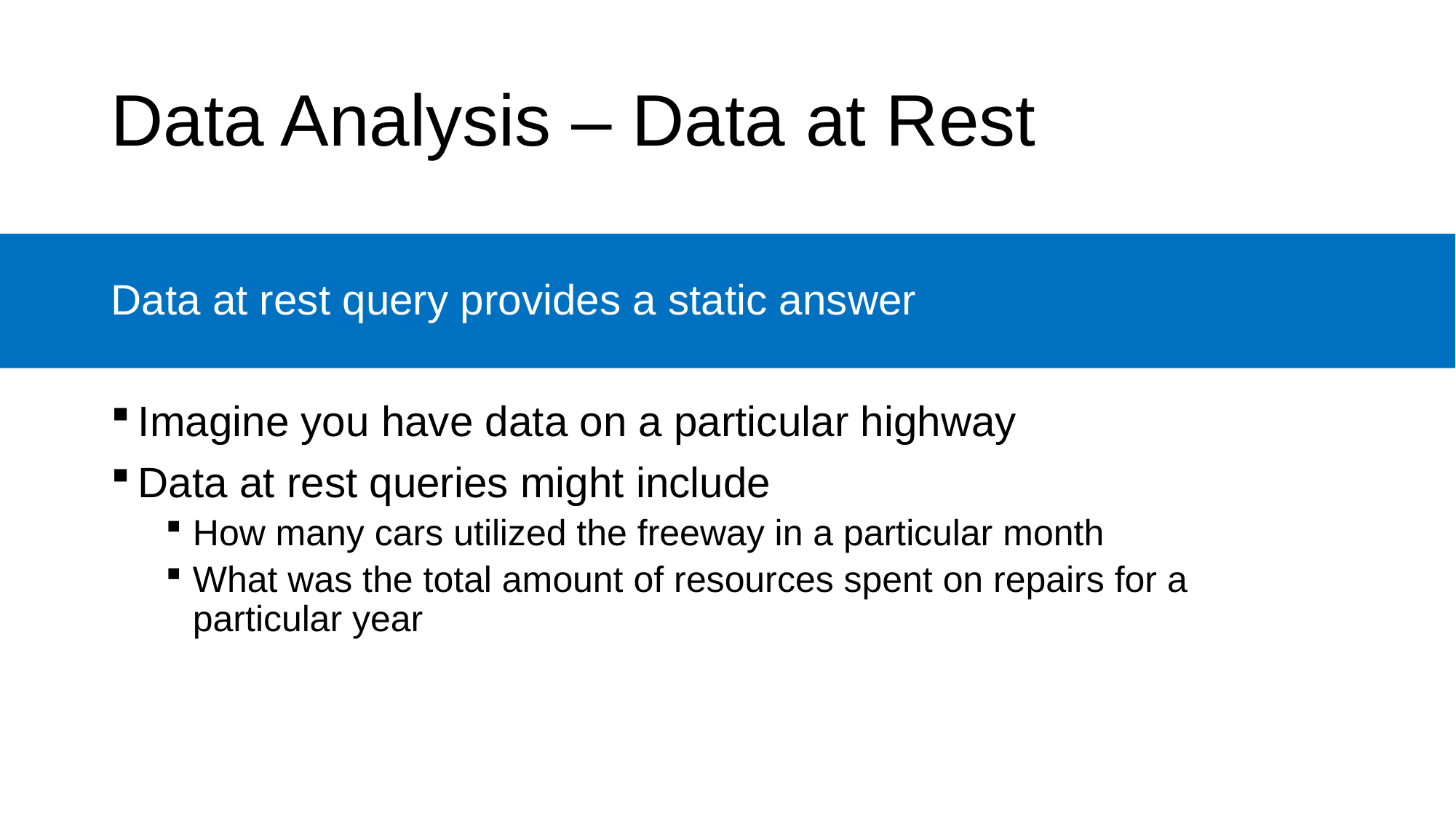

# Data Analysis – Data at Rest

Data at rest query provides a static answer
Imagine you have data on a particular highway
Data at rest queries might include
How many cars utilized the freeway in a particular month
What was the total amount of resources spent on repairs for a particular year